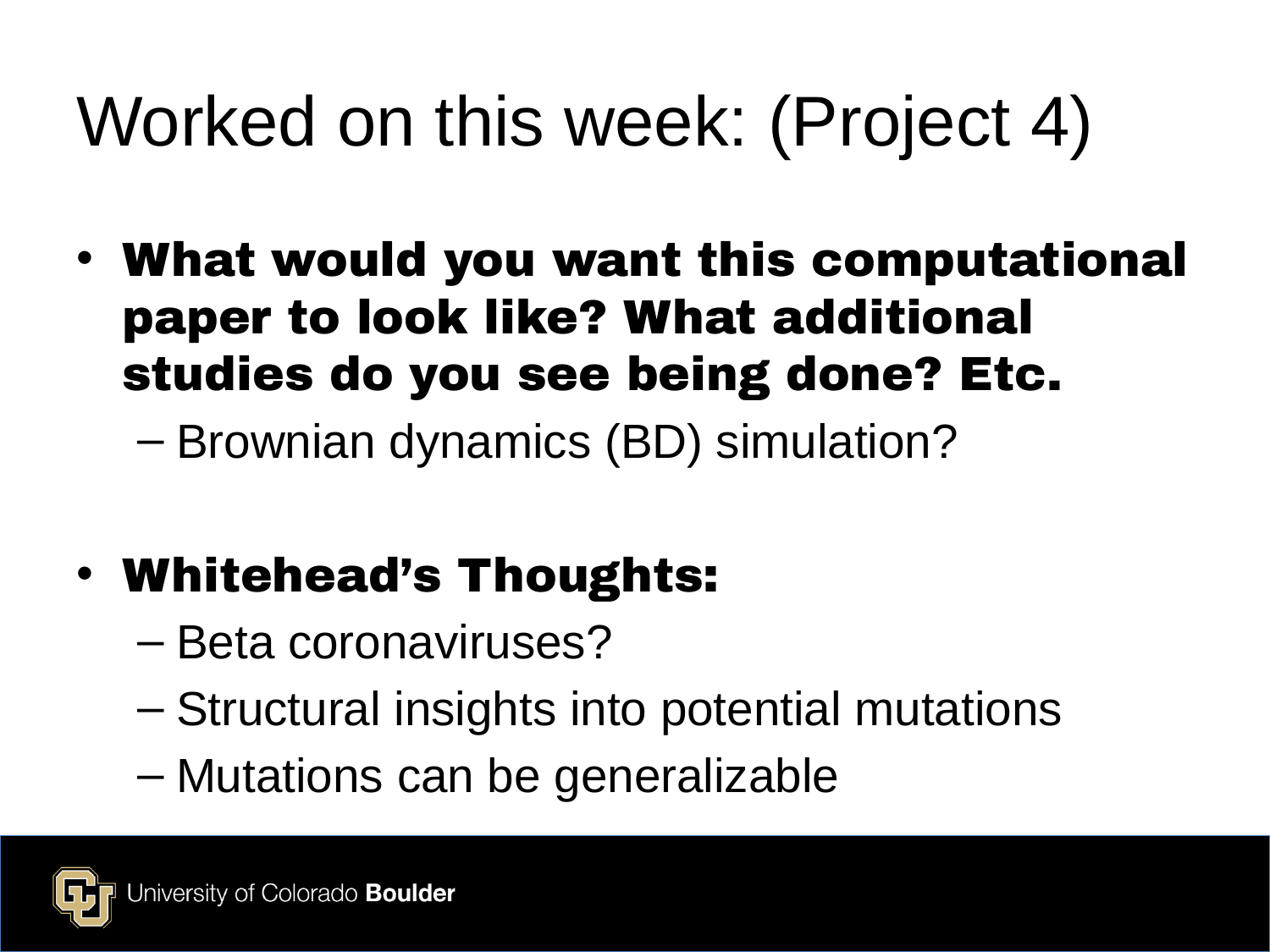

# Worked on this week: (Project 4)
What would you want this computational paper to look like? What additional studies do you see being done? Etc.
Brownian dynamics (BD) simulation?

Whitehead’s Thoughts:
Beta coronaviruses?
Structural insights into potential mutations
Mutations can be generalizable